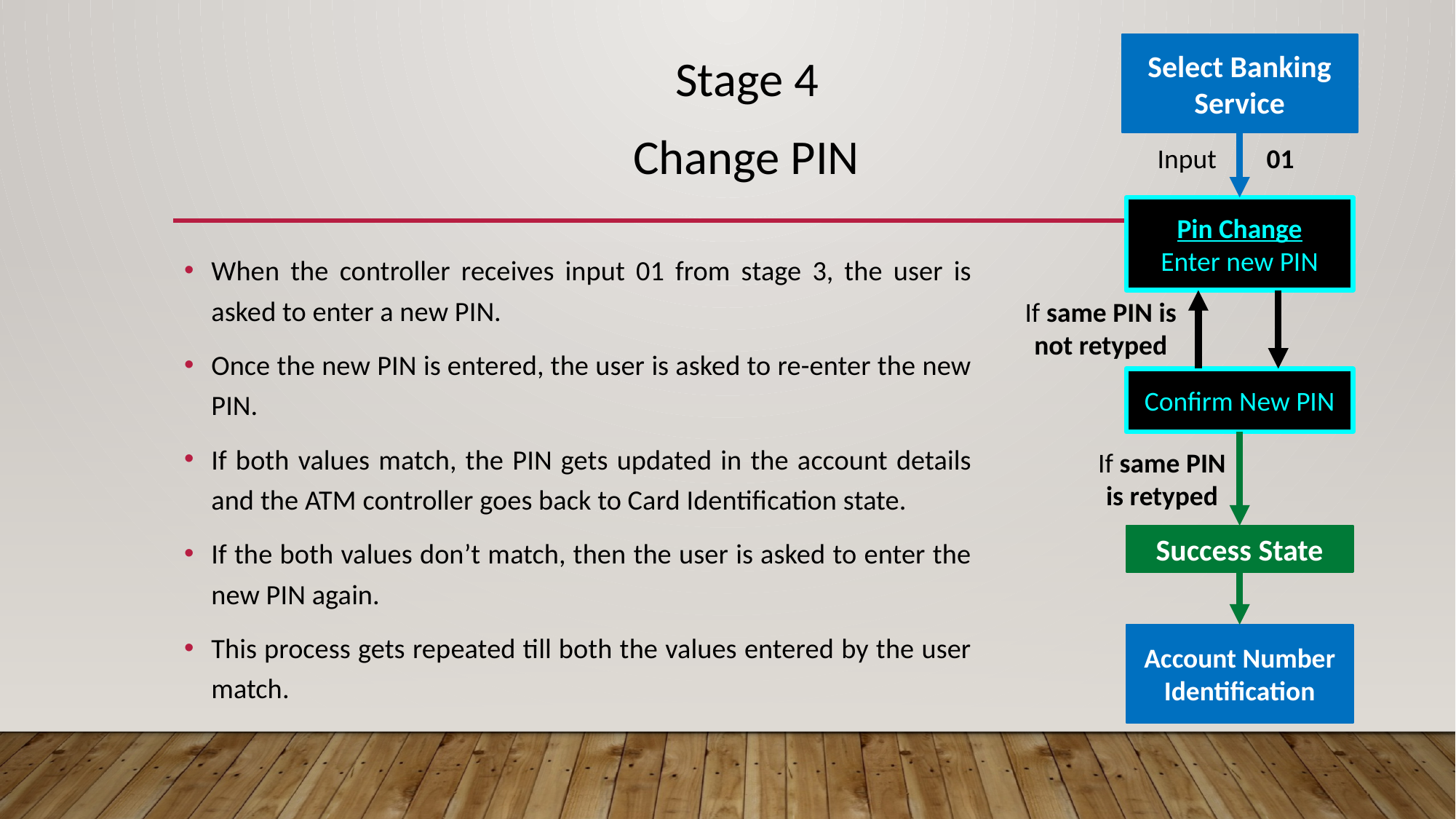

Select Banking Service
Input 	01
Stage 4
# Change PIN
Pin Change
Enter new PIN
When the controller receives input 01 from stage 3, the user is asked to enter a new PIN.
Once the new PIN is entered, the user is asked to re-enter the new PIN.
If both values match, the PIN gets updated in the account details and the ATM controller goes back to Card Identification state.
If the both values don’t match, then the user is asked to enter the new PIN again.
This process gets repeated till both the values entered by the user match.
If same PIN is
not retyped
Confirm New PIN
If same PIN
is retyped
Success State
Account Number Identification